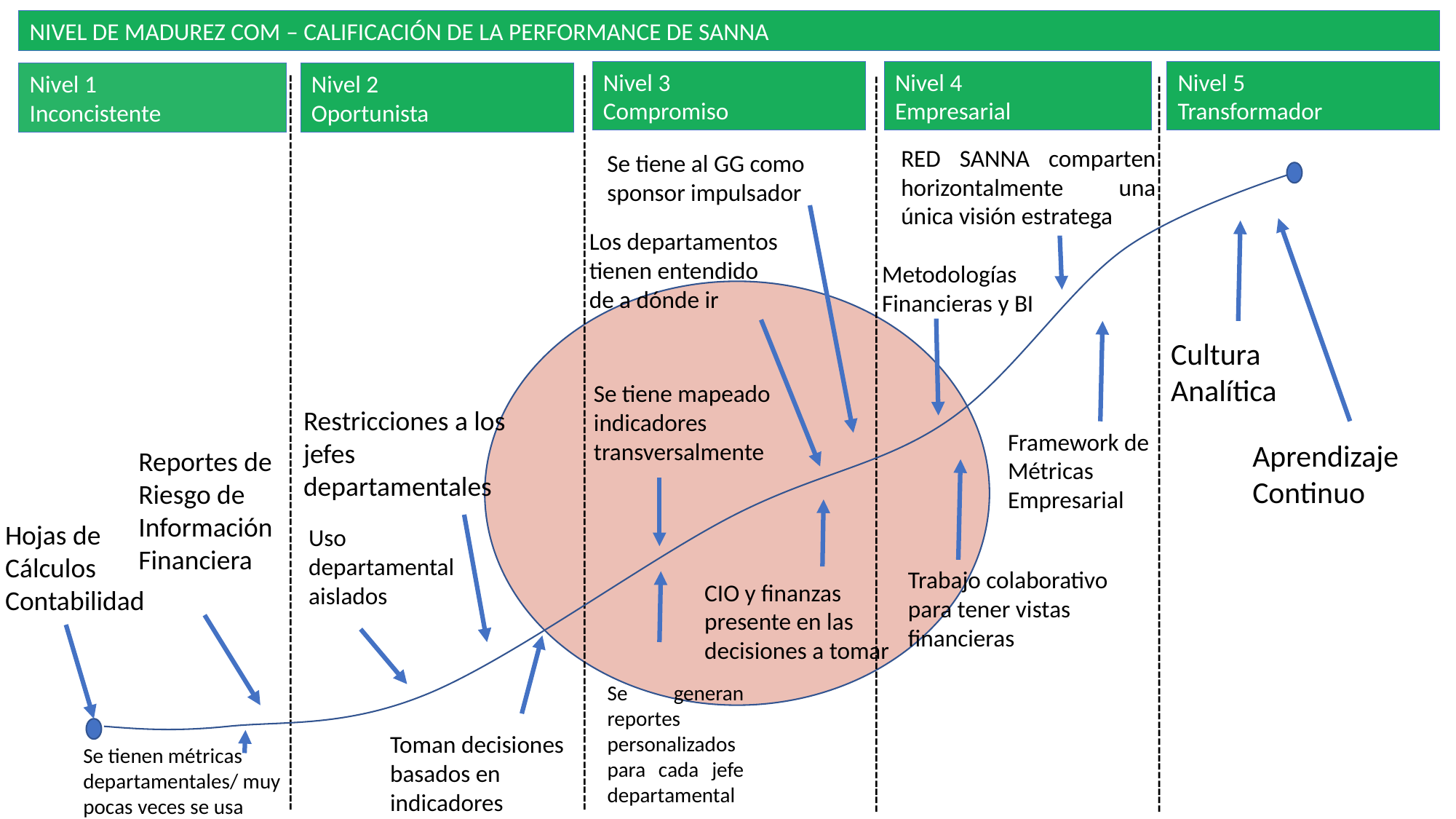

NIVEL DE MADUREZ COM – CALIFICACIÓN DE LA PERFORMANCE DE SANNA
Nivel 3
Compromiso
Nivel 4
Empresarial
Nivel 5
Transformador
Nivel 2
Oportunista
Nivel 1
Inconcistente
RED SANNA comparten horizontalmente una única visión estratega
Se tiene al GG como sponsor impulsador

Los departamentos tienen entendido de a dónde ir
Metodologías Financieras y BI

Cultura Analítica
Se tiene mapeado indicadores transversalmente
Restricciones a los jefes departamentales
----------------------------------------------------------------------------------------
----------------------------------------------------------------------------------------
Framework de Métricas Empresarial
----------------------------------------------------------------------------------------
----------------------------------------------------------------------------------------
Aprendizaje Continuo
Reportes de Riesgo de Información Financiera
Hojas de Cálculos Contabilidad
Uso departamental aislados
Trabajo colaborativo para tener vistas financieras
CIO y finanzas presente en las decisiones a tomar
Se generan reportes personalizados para cada jefe departamental

Toman decisiones basados en indicadores
Se tienen métricas departamentales/ muy pocas veces se usa